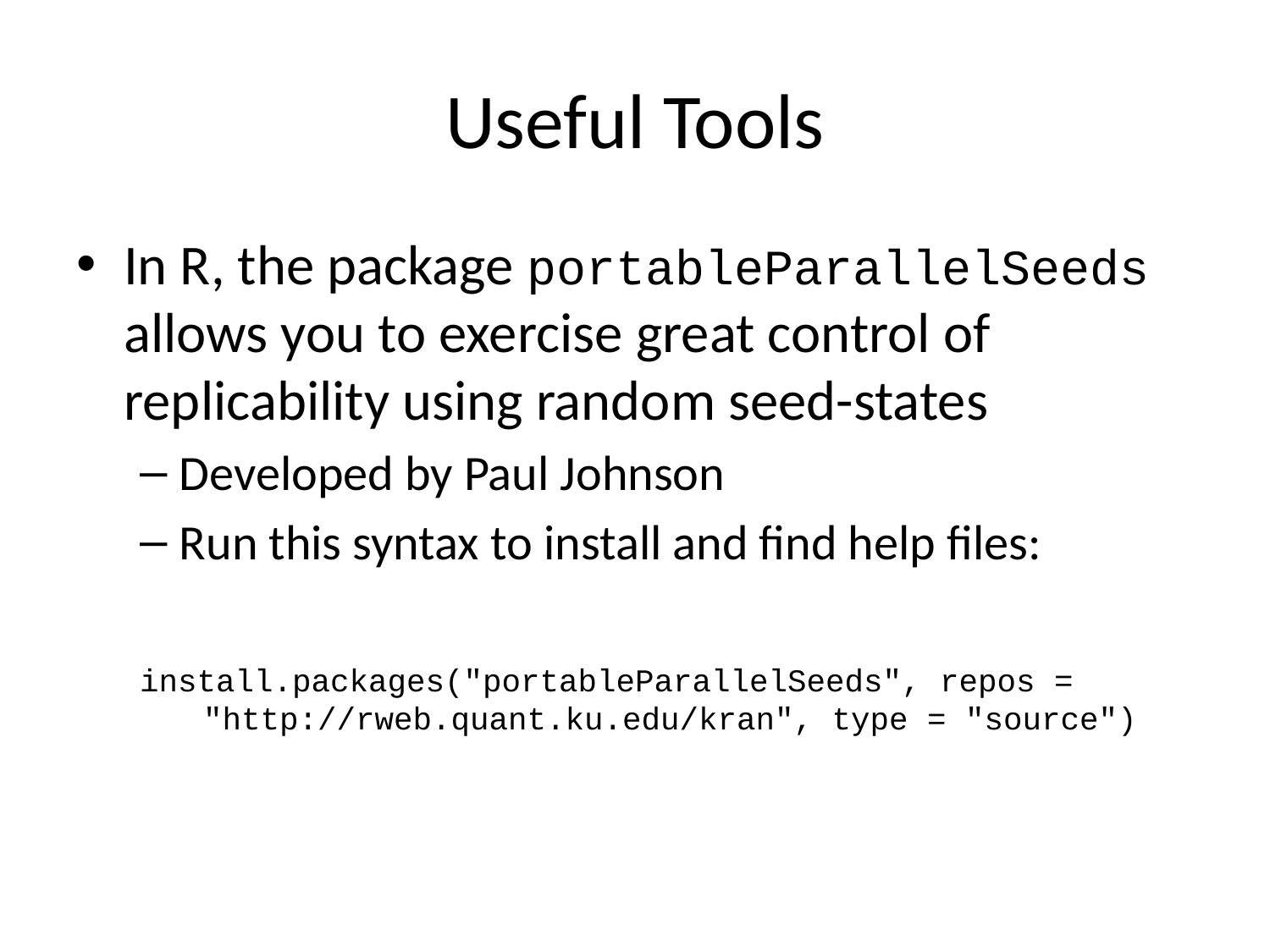

# Useful Tools
In R, the package portableParallelSeeds allows you to exercise great control of replicability using random seed-states
Developed by Paul Johnson
Run this syntax to install and find help files:

install.packages("portableParallelSeeds", repos = "http://rweb.quant.ku.edu/kran", type = "source")